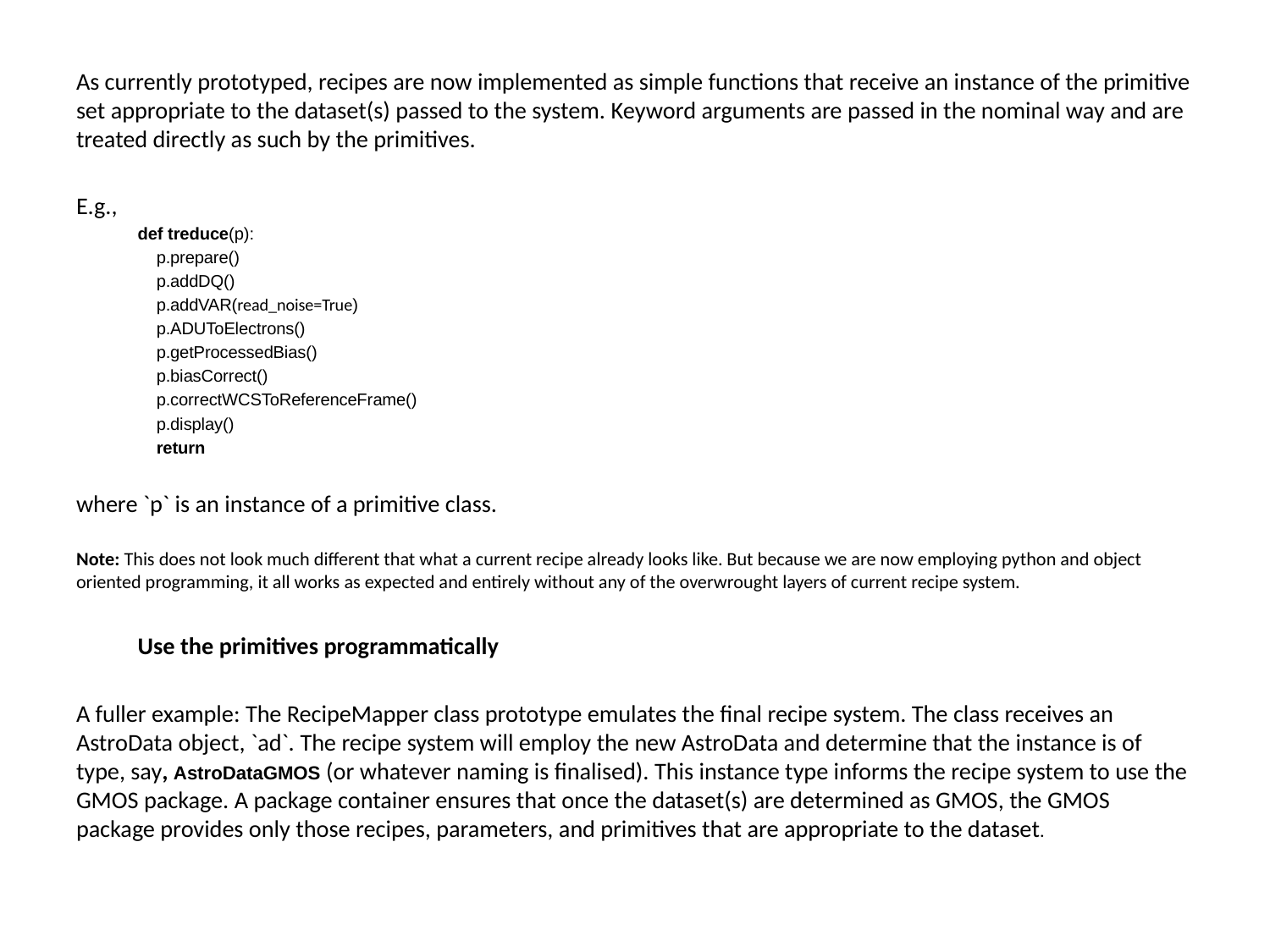

As currently prototyped, recipes are now implemented as simple functions that receive an instance of the primitive set appropriate to the dataset(s) passed to the system. Keyword arguments are passed in the nominal way and are treated directly as such by the primitives.

E.g.,
def treduce(p):
    p.prepare()
    p.addDQ()
    p.addVAR(read_noise=True)
    p.ADUToElectrons()
    p.getProcessedBias()
    p.biasCorrect()
    p.correctWCSToReferenceFrame()
    p.display()
    return

where `p` is an instance of a primitive class.

Note: This does not look much different that what a current recipe already looks like. But because we are now employing python and object oriented programming, it all works as expected and entirely without any of the overwrought layers of current recipe system.

Use the primitives programmatically

A fuller example: The RecipeMapper class prototype emulates the final recipe system. The class receives an AstroData object, `ad`. The recipe system will employ the new AstroData and determine that the instance is of type, say, AstroDataGMOS (or whatever naming is finalised). This instance type informs the recipe system to use the GMOS package. A package container ensures that once the dataset(s) are determined as GMOS, the GMOS package provides only those recipes, parameters, and primitives that are appropriate to the dataset.